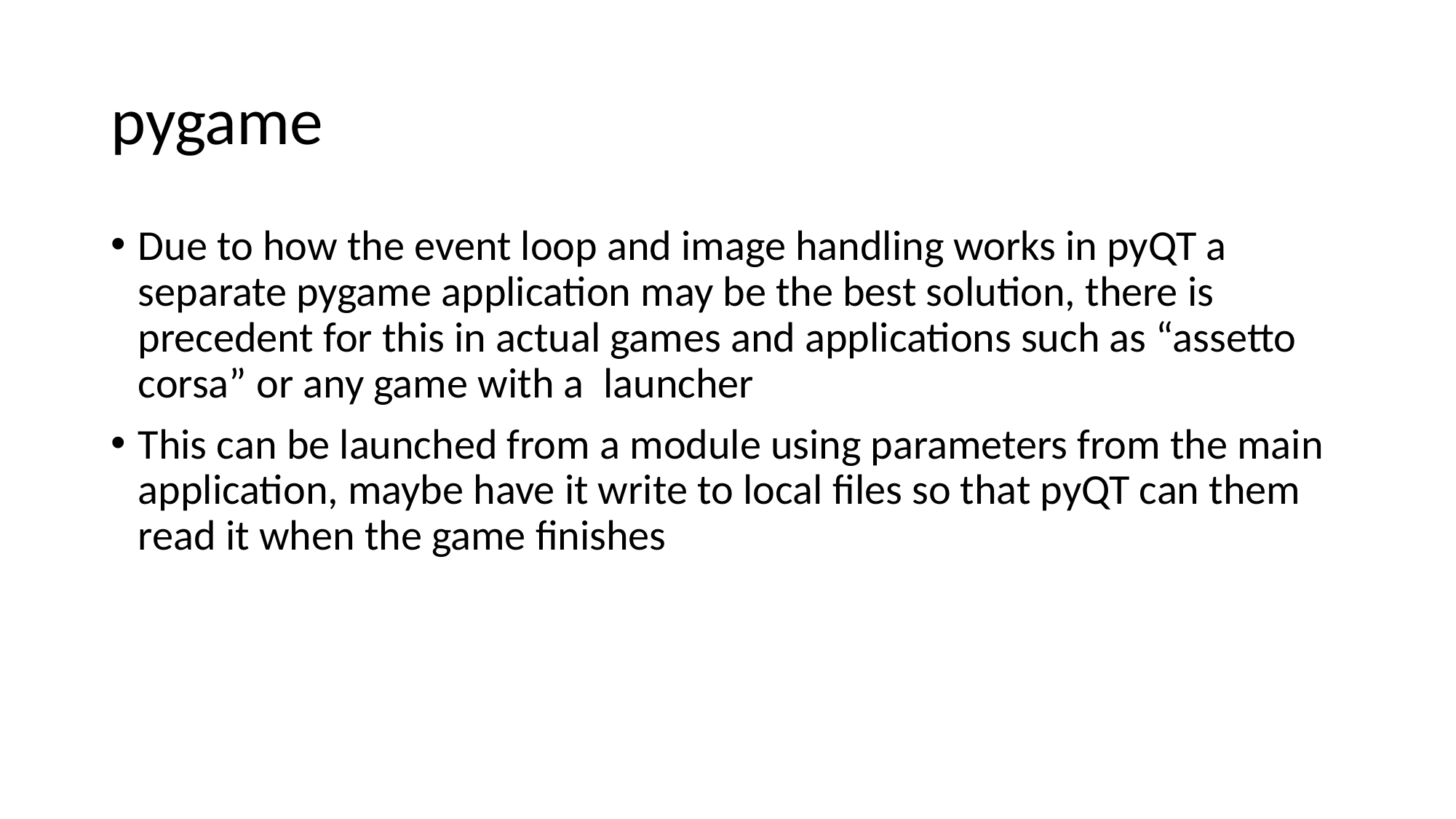

# pygame
Due to how the event loop and image handling works in pyQT a separate pygame application may be the best solution, there is precedent for this in actual games and applications such as “assetto corsa” or any game with a  launcher
This can be launched from a module using parameters from the main application, maybe have it write to local files so that pyQT can them read it when the game finishes